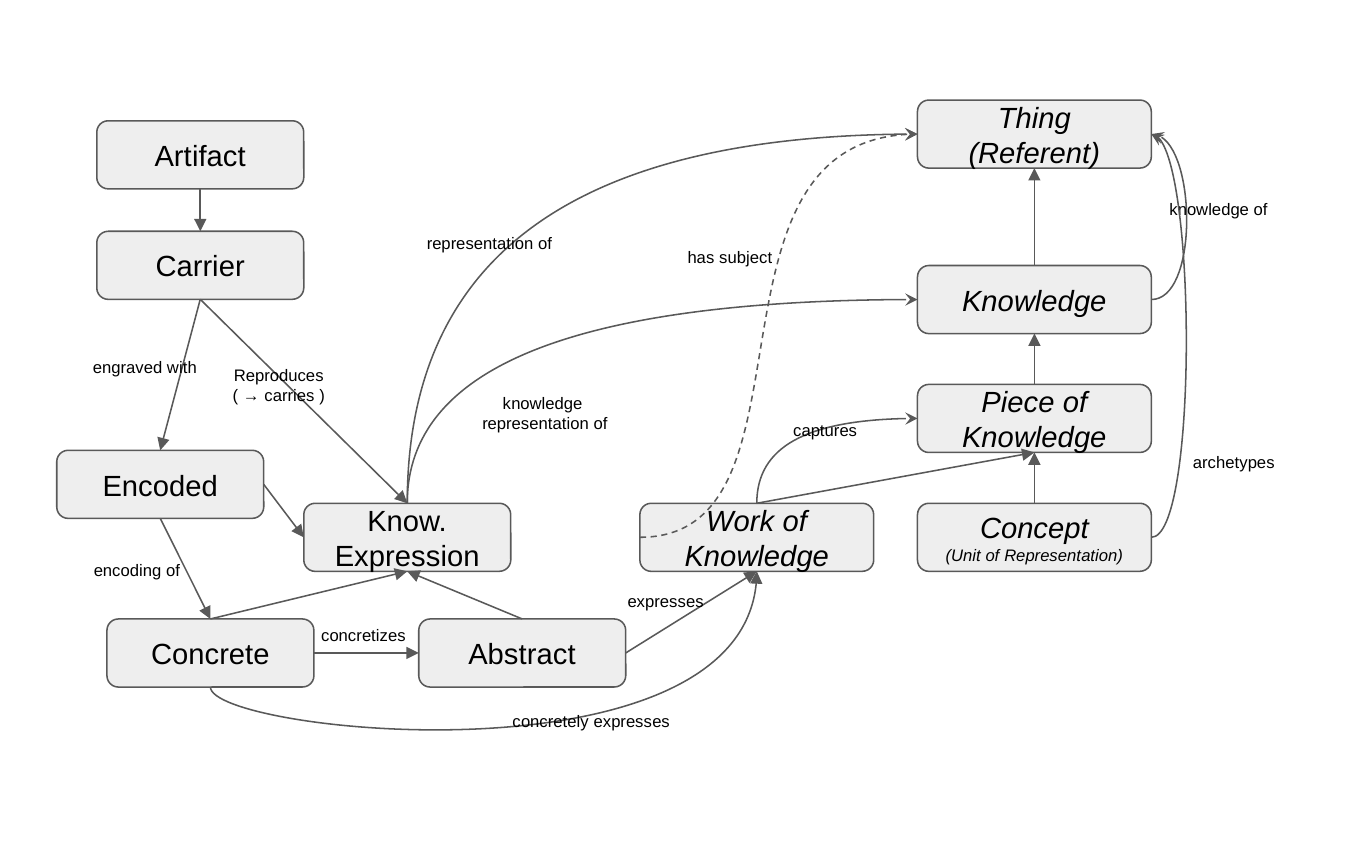

Thing
(Referent)
Artifact
knowledge of
representation of
Carrier
has subject
Knowledge
engraved with
Reproduces
( → carries )
knowledge
representation of
Piece of Knowledge
captures
archetypes
Encoded
Know. Expression
Work of Knowledge
Concept
(Unit of Representation)
encoding of
expresses
concretizes
Concrete
Abstract
concretely expresses